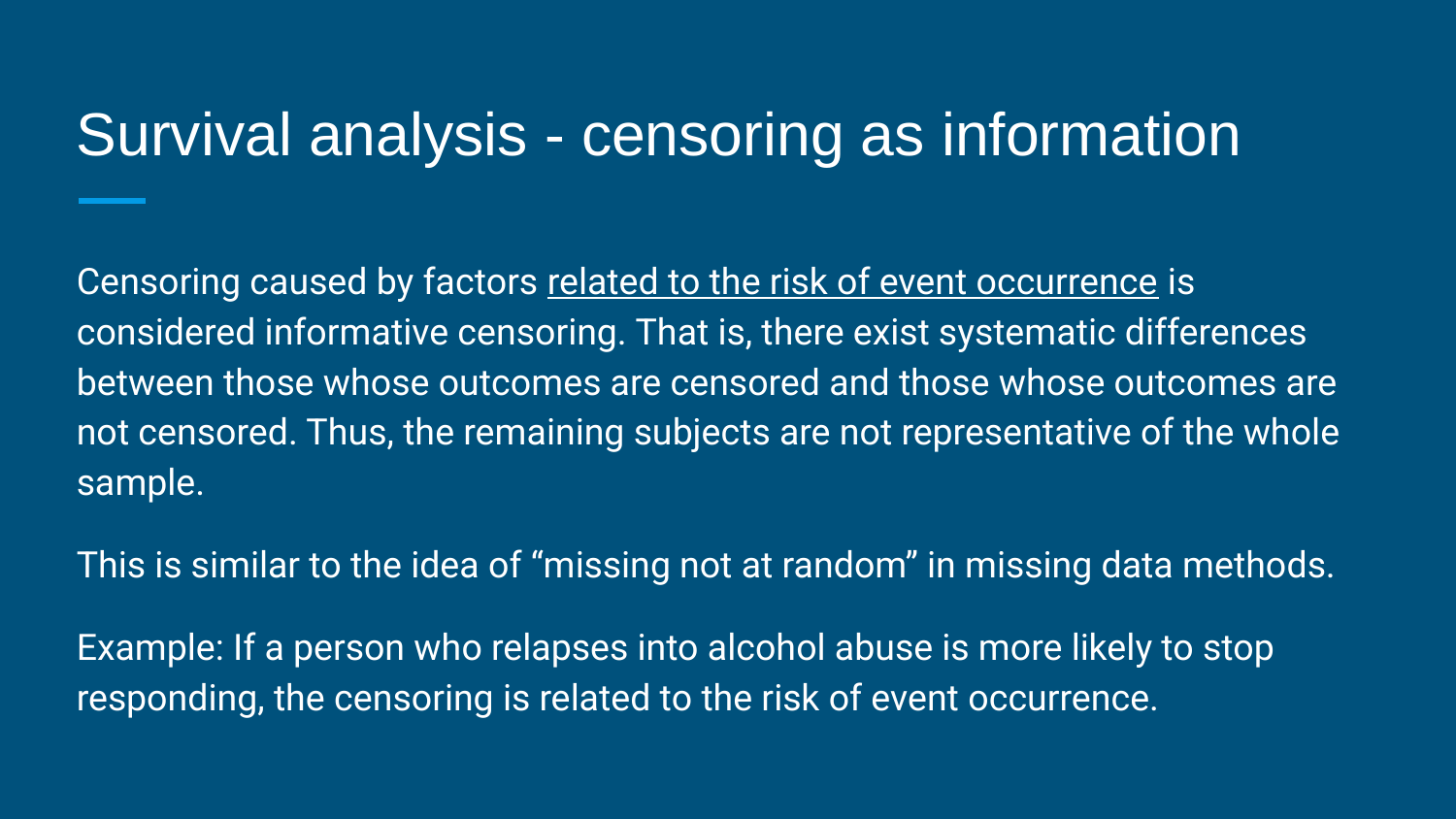

# Survival analysis - censoring as information
Censoring caused by factors related to the risk of event occurrence is considered informative censoring. That is, there exist systematic differences between those whose outcomes are censored and those whose outcomes are not censored. Thus, the remaining subjects are not representative of the whole sample.
This is similar to the idea of “missing not at random” in missing data methods.
Example: If a person who relapses into alcohol abuse is more likely to stop responding, the censoring is related to the risk of event occurrence.